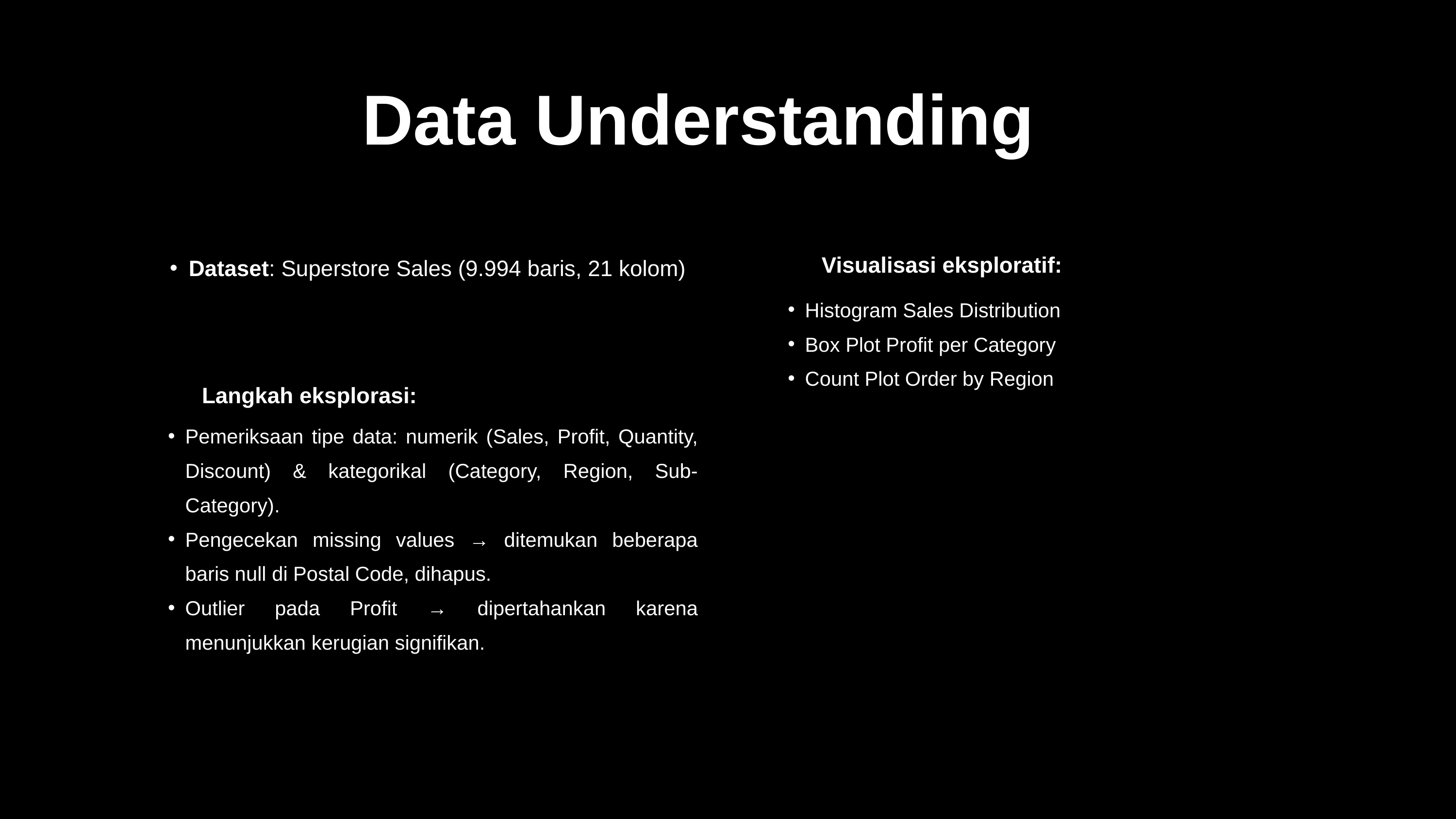

Data Understanding
Dataset: Superstore Sales (9.994 baris, 21 kolom)
Visualisasi eksploratif:
Histogram Sales Distribution
Box Plot Profit per Category
Count Plot Order by Region

Langkah eksplorasi:
Pemeriksaan tipe data: numerik (Sales, Profit, Quantity, Discount) & kategorikal (Category, Region, Sub-Category).
Pengecekan missing values → ditemukan beberapa baris null di Postal Code, dihapus.
Outlier pada Profit → dipertahankan karena menunjukkan kerugian signifikan.